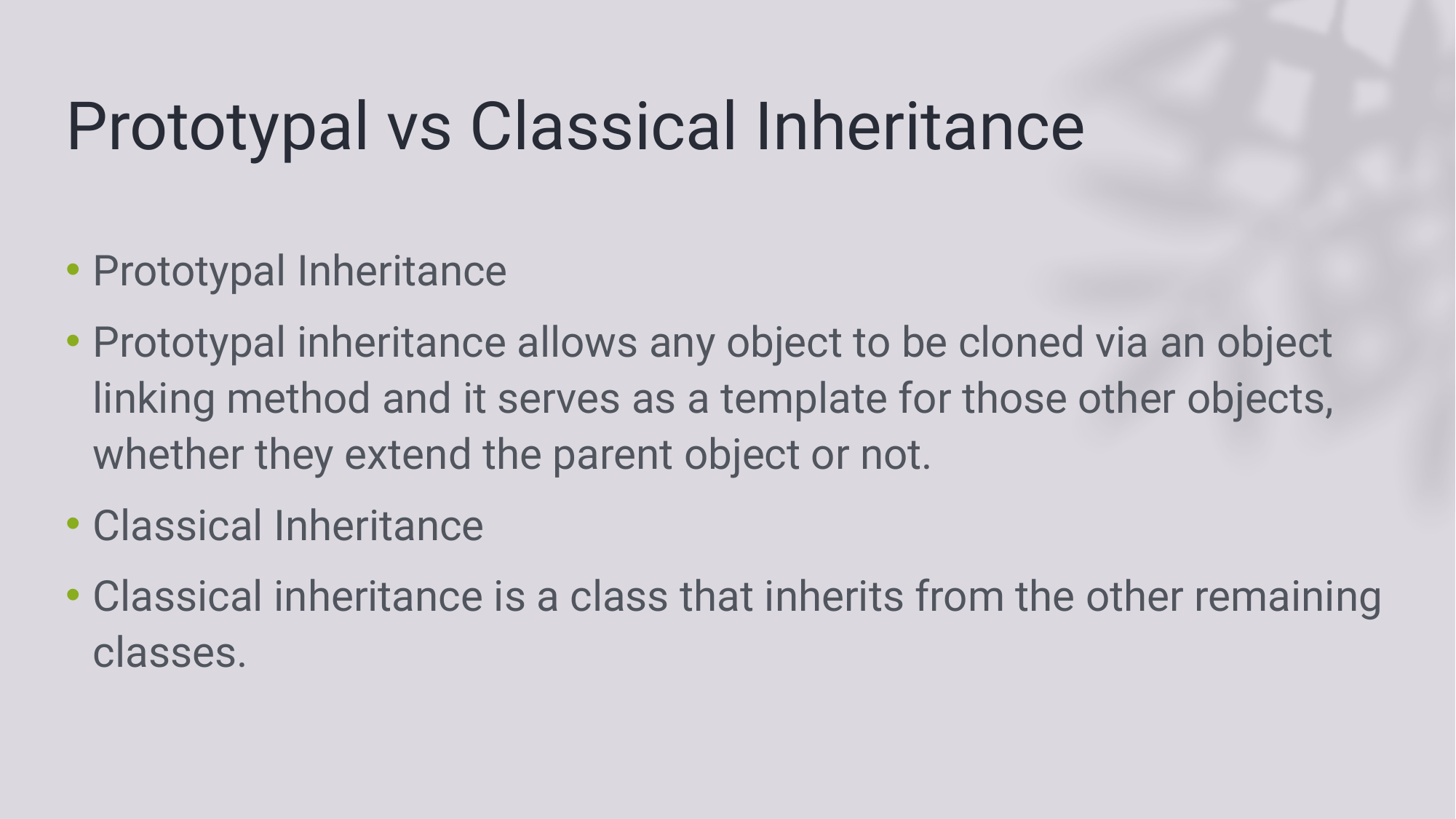

# Prototypal vs Classical Inheritance
Prototypal Inheritance
Prototypal inheritance allows any object to be cloned via an object linking method and it serves as a template for those other objects, whether they extend the parent object or not.
Classical Inheritance
Classical inheritance is a class that inherits from the other remaining classes.